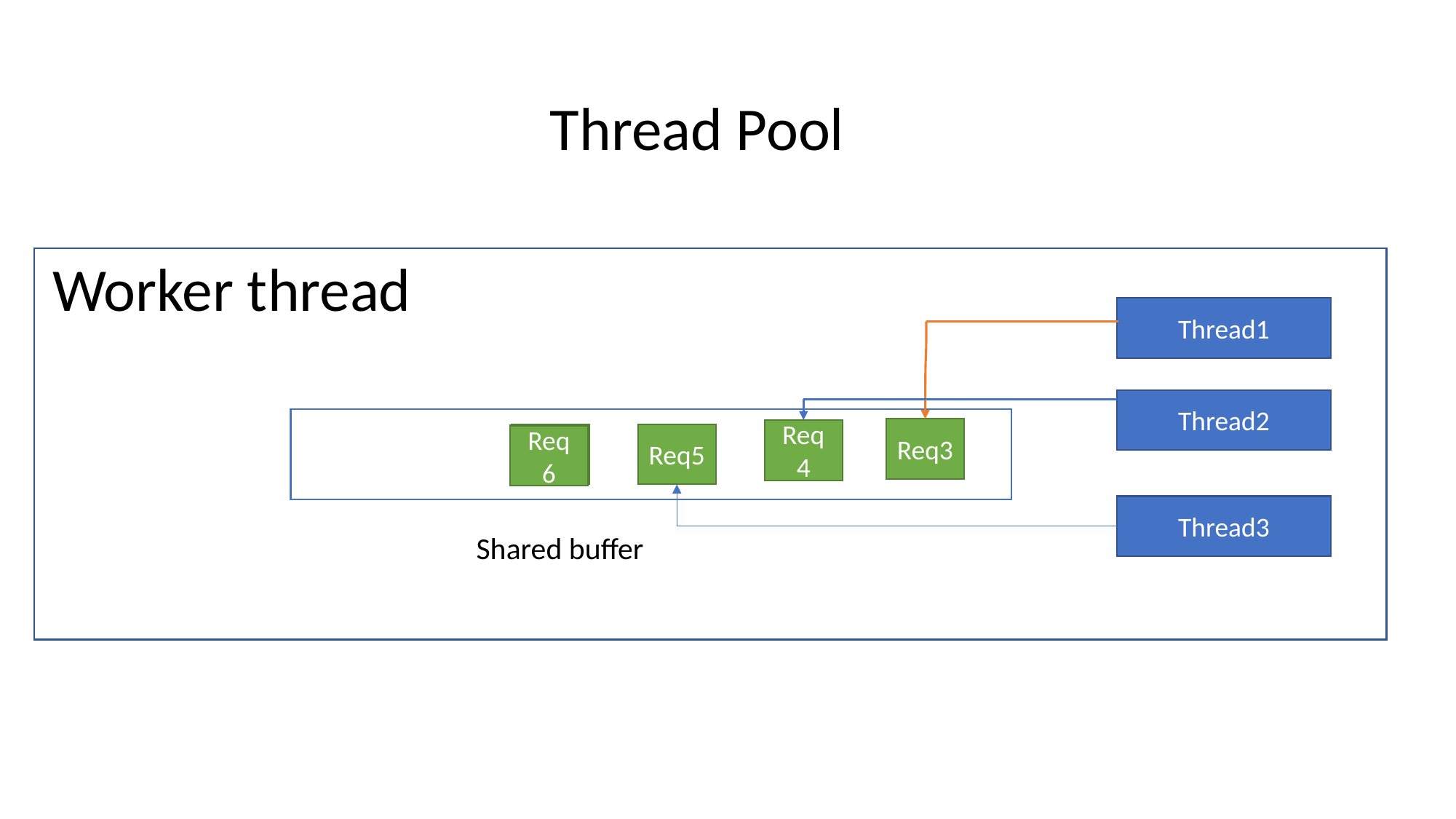

Thread Pool
Worker thread

Thread1
Thread2

Req3
Req
4
Req
6
Req5
Req
6
Thread3
Shared buffer